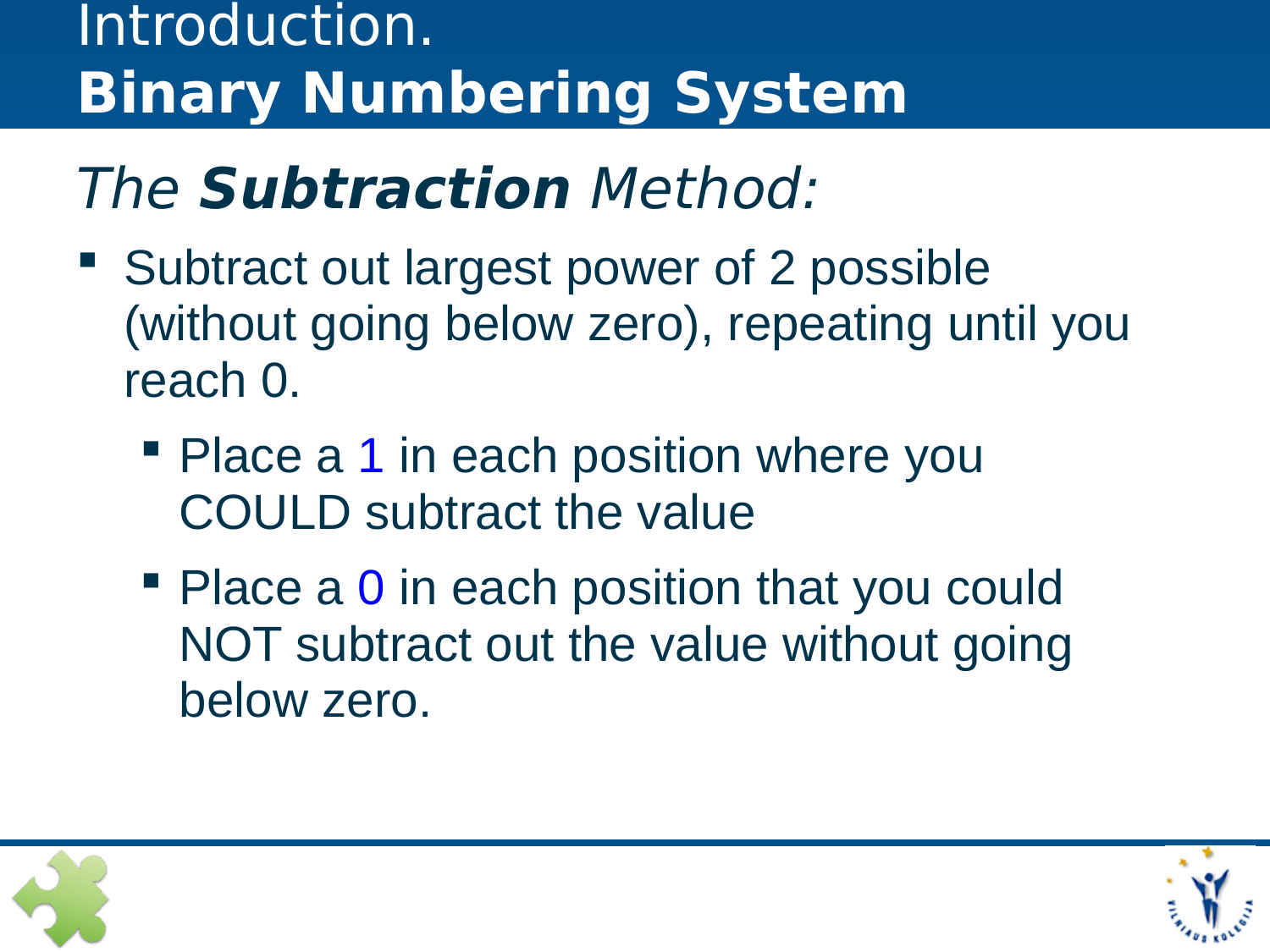

# Introduction. Binary Numbering System
The Subtraction Method:
Subtract out largest power of 2 possible (without going below zero), repeating until you reach 0.
Place a 1 in each position where you COULD subtract the value
Place a 0 in each position that you could NOT subtract out the value without going below zero.